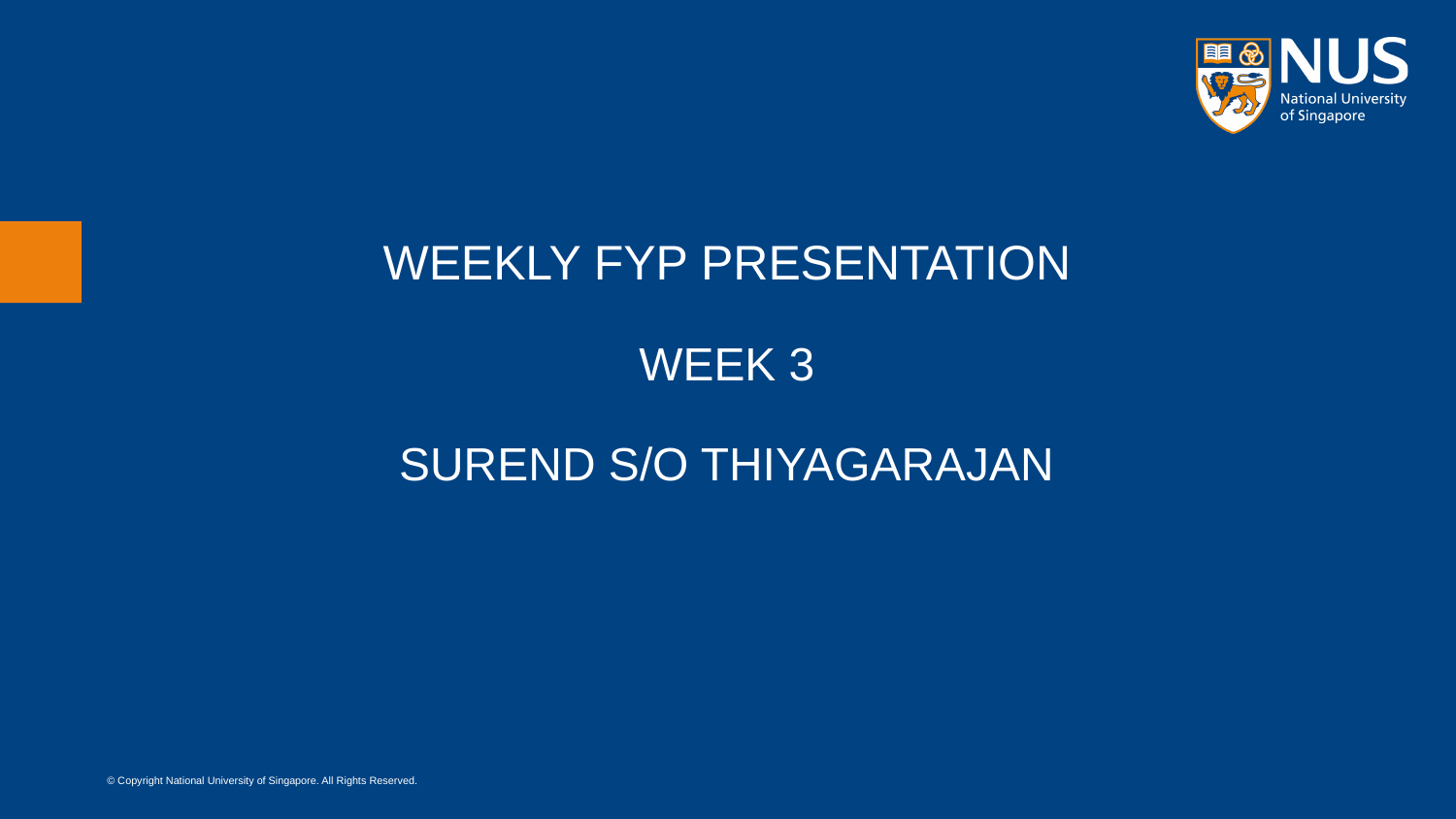

# WEEKLY FYP PRESENTATION WEEK 3 SUREND S/O THIYAGARAJAN